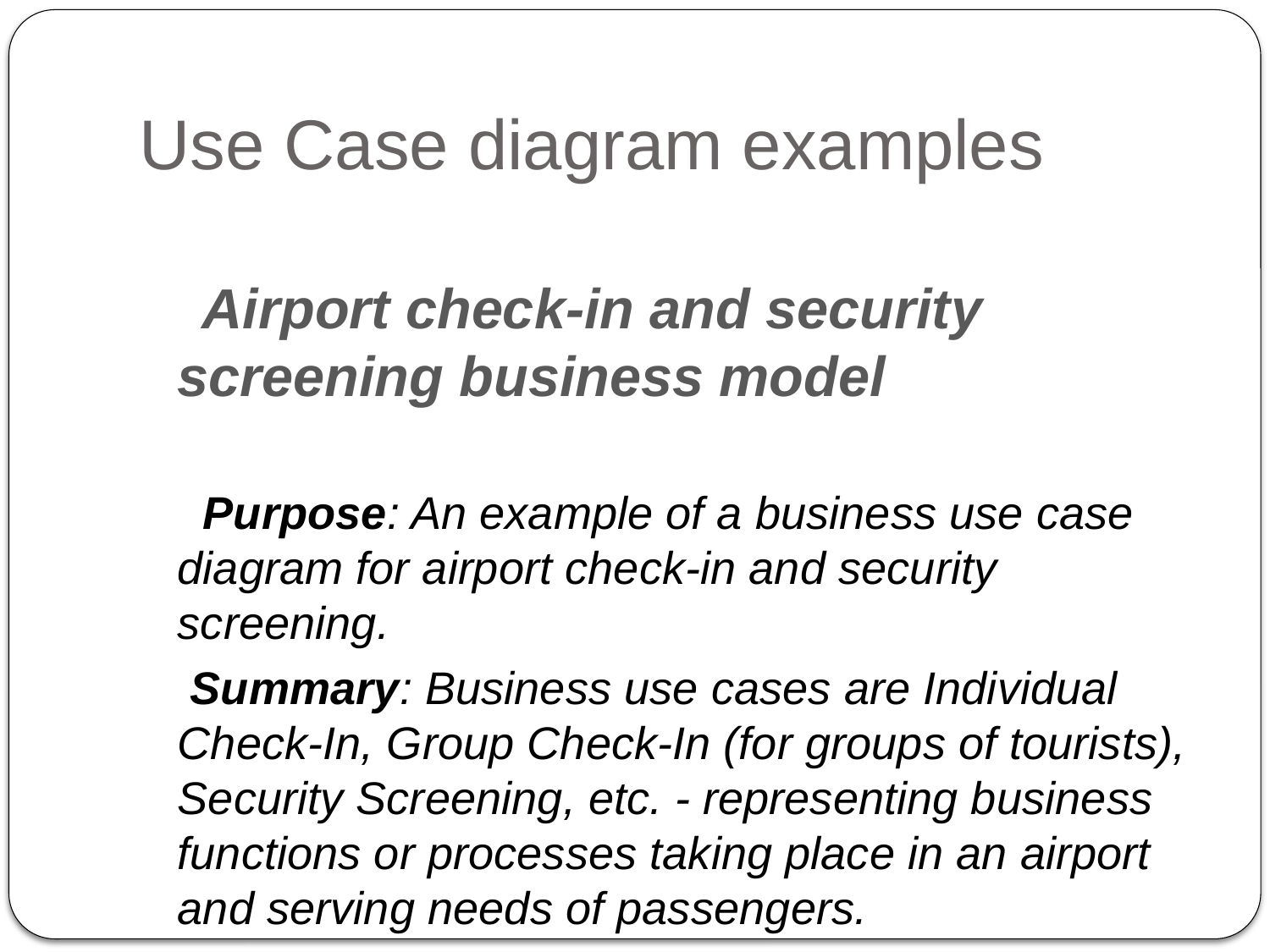

# Use Case diagram examples

    Airport check-in and security screening business model

     Purpose: An example of a business use case diagram for airport check-in and security screening.
    Summary: Business use cases are Individual Check-In, Group Check-In (for groups of tourists), Security Screening, etc. - representing business functions or processes taking place in an airport and serving needs of passengers.